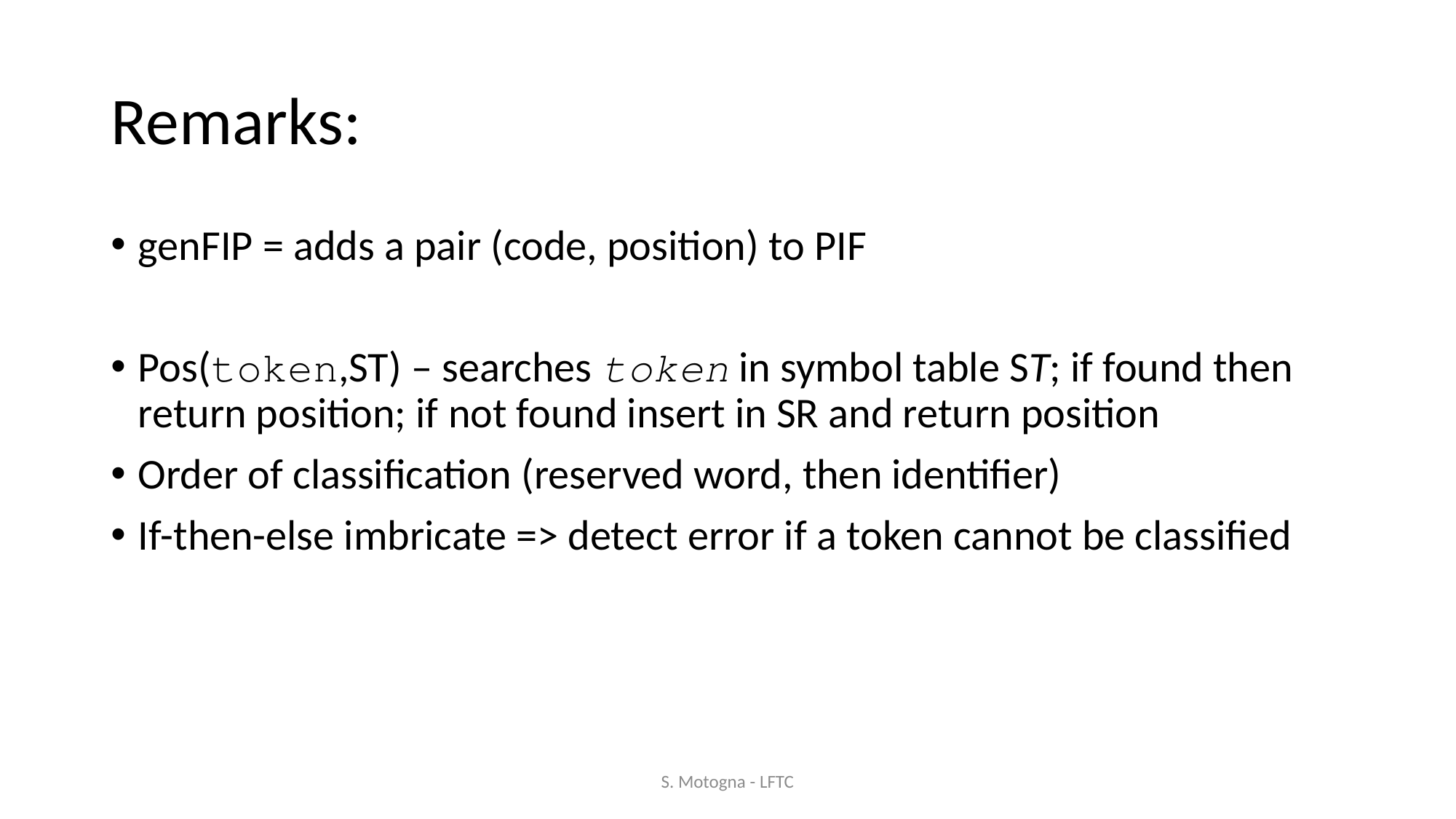

# Remarks:
genFIP = adds a pair (code, position) to PIF

Pos(token,ST) – searches token in symbol table ST; if found then return position; if not found insert in SR and return position
Order of classification (reserved word, then identifier)
If-then-else imbricate => detect error if a token cannot be classified
S. Motogna - LFTC